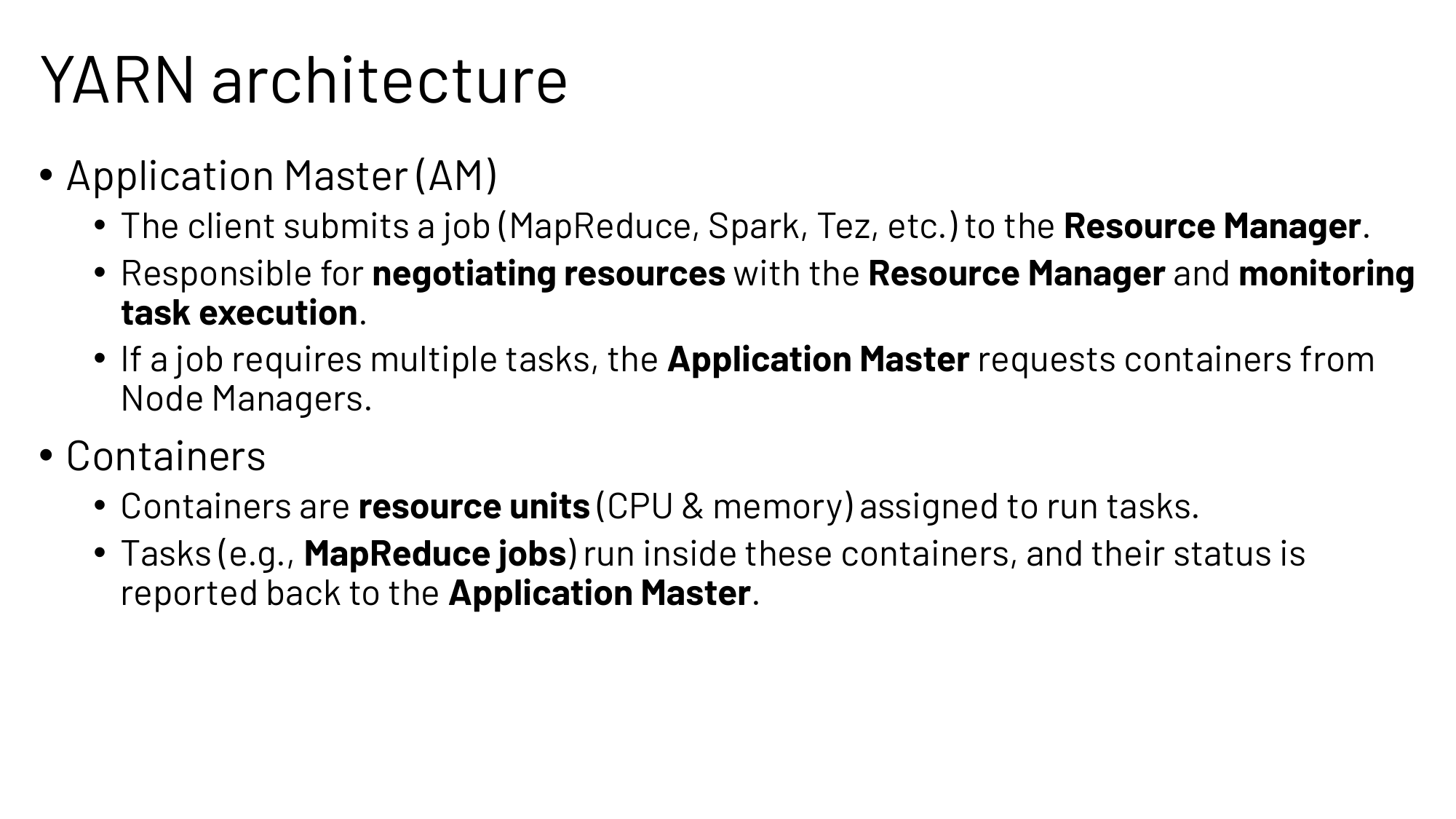

# YARN architecture
Application Master (AM)
The client submits a job (MapReduce, Spark, Tez, etc.) to the Resource Manager.
Responsible for negotiating resources with the Resource Manager and monitoring task execution.
If a job requires multiple tasks, the Application Master requests containers from Node Managers.
Containers
Containers are resource units (CPU & memory) assigned to run tasks.
Tasks (e.g., MapReduce jobs) run inside these containers, and their status is reported back to the Application Master.